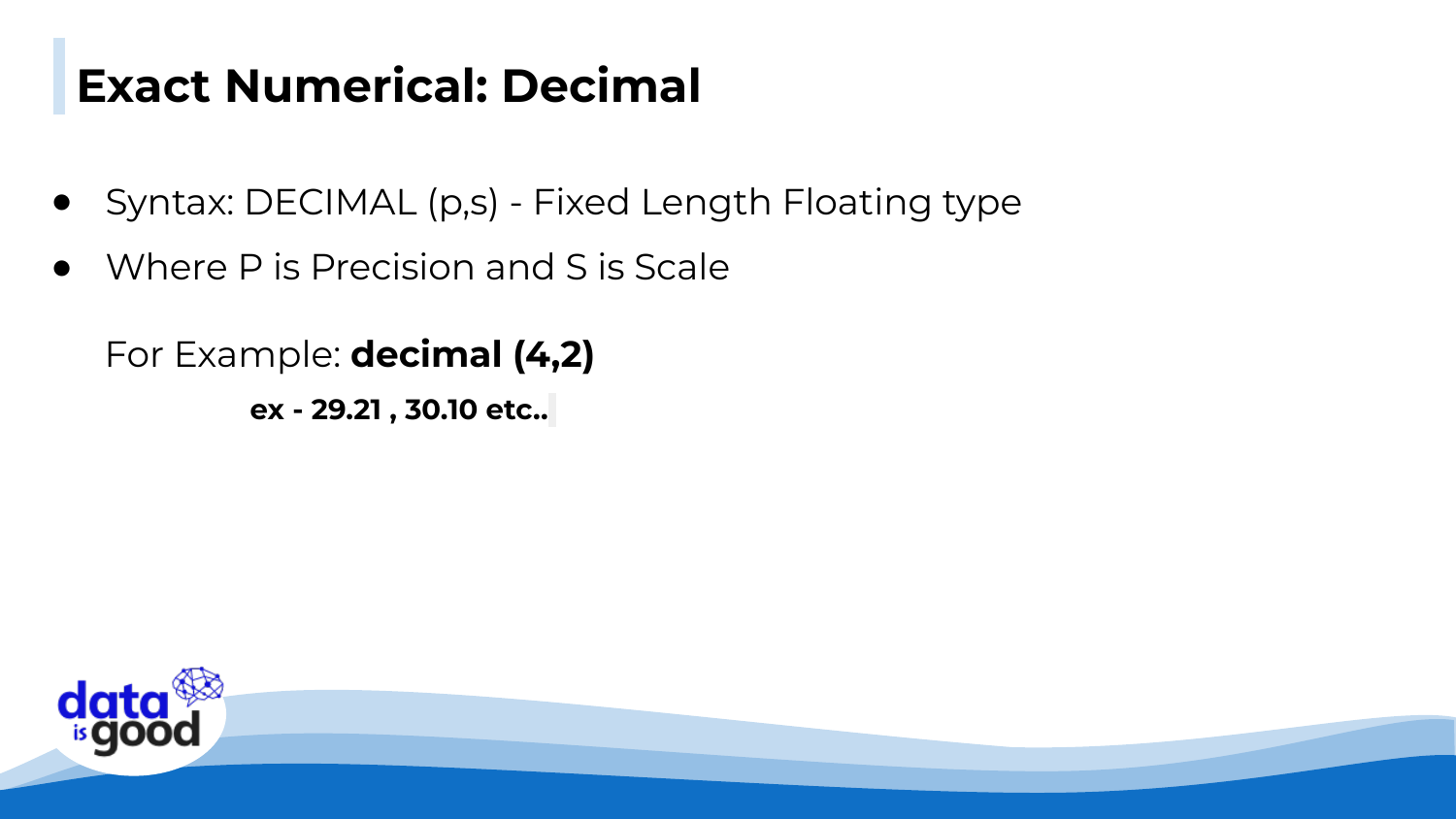

Exact Numerical: Decimal
Syntax: DECIMAL (p,s) - Fixed Length Floating type
Where P is Precision and S is Scale
For Example: decimal (4,2)
	ex - 29.21 , 30.10 etc..